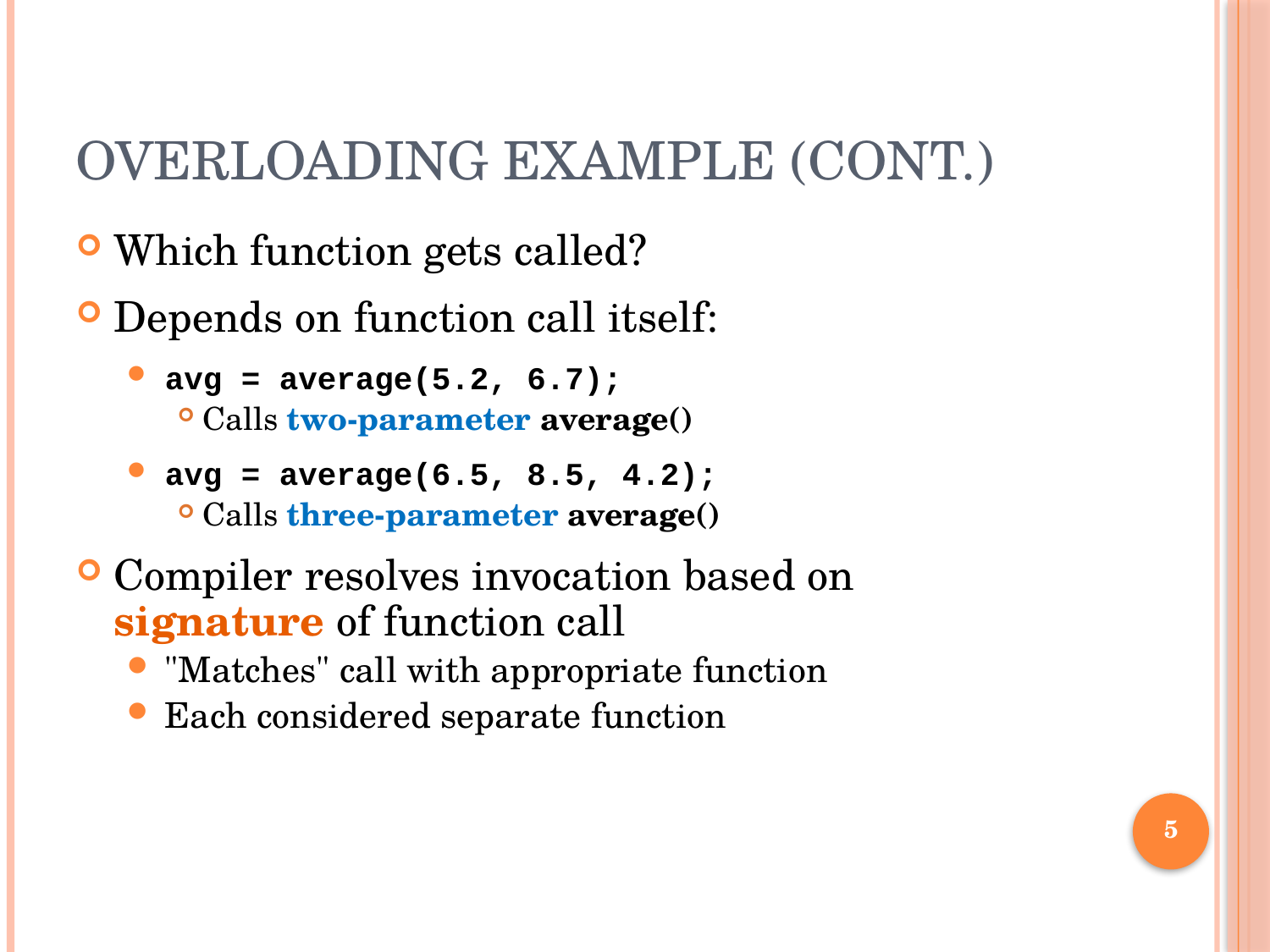

# Overloading Example (cont.)
Which function gets called?
Depends on function call itself:
avg = average(5.2, 6.7);
Calls two-parameter average()
avg = average(6.5, 8.5, 4.2);
Calls three-parameter average()
Compiler resolves invocation based on
signature of function call
"Matches" call with appropriate function
Each considered separate function
5